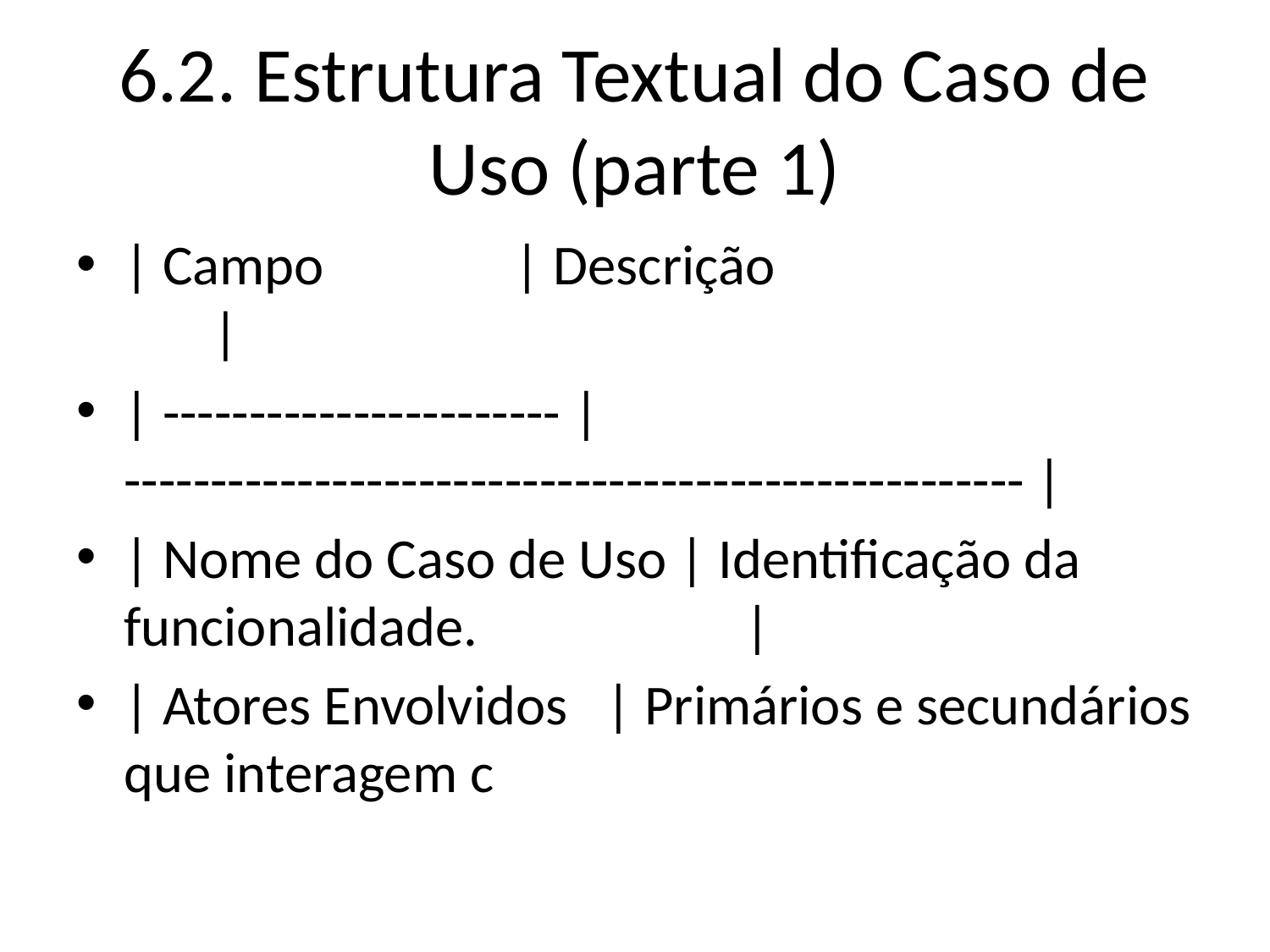

# 6.2. Estrutura Textual do Caso de Uso (parte 1)
| Campo               | Descrição                                        |
| ----------------------- | ---------------------------------------------------- |
| Nome do Caso de Uso | Identificação da funcionalidade.                     |
| Atores Envolvidos   | Primários e secundários que interagem c